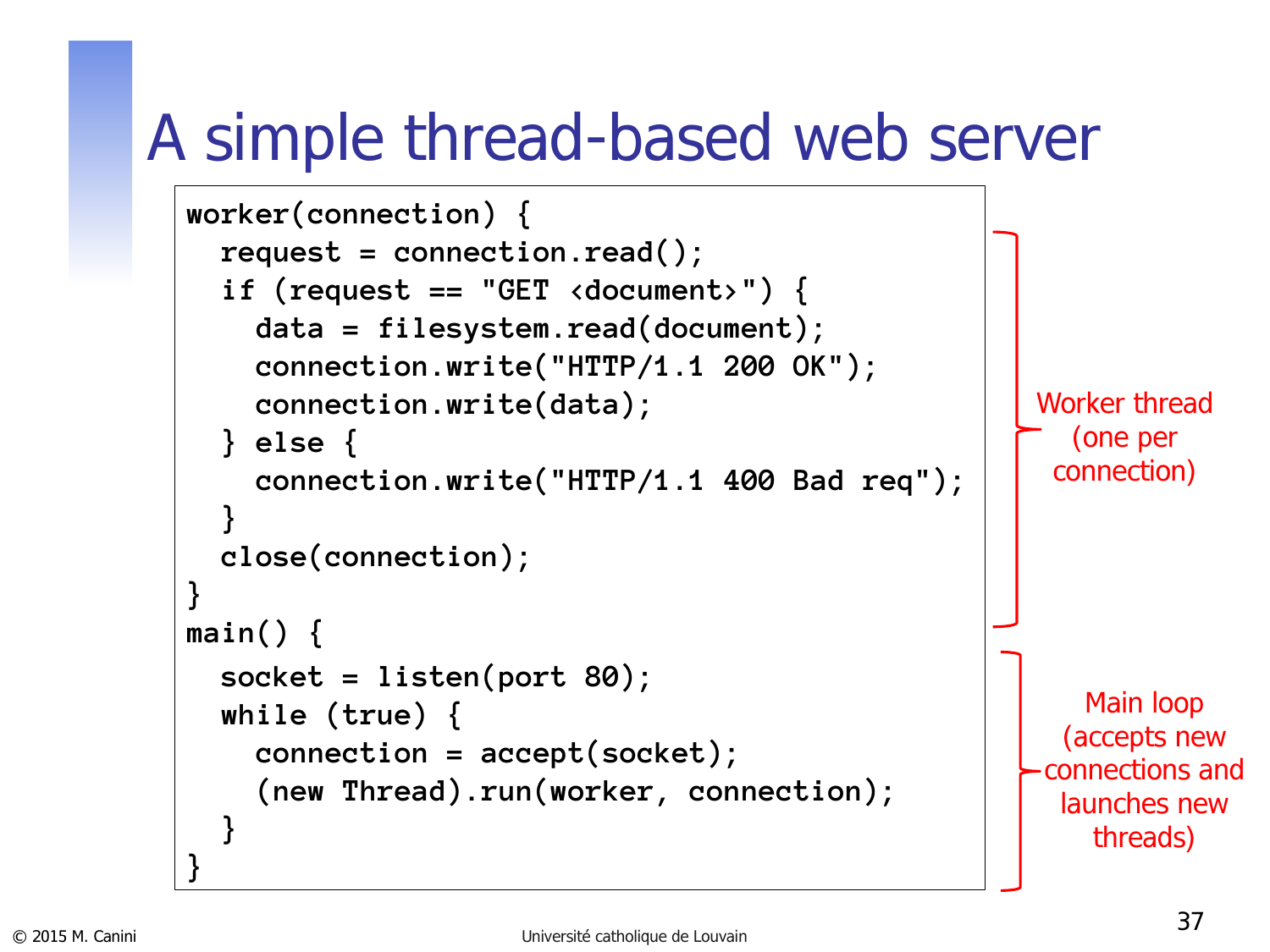

# A simple thread-based web server
worker(connection) {
  request = connection.read();
  if (request == "GET <document>") {
    data = filesystem.read(document);
    connection.write("HTTP/1.1 200 OK");
    connection.write(data);
  } else {
    connection.write("HTTP/1.1 400 Bad req");
  }
  close(connection);
}
main() {
  socket = listen(port 80);
  while (true) {
    connection = accept(socket);
    (new Thread).run(worker, connection);
  }
}

Worker thread
(one per
connection)

Main loop
(accepts new
connections and
launches new
threads)
37
Université catholique de Louvain